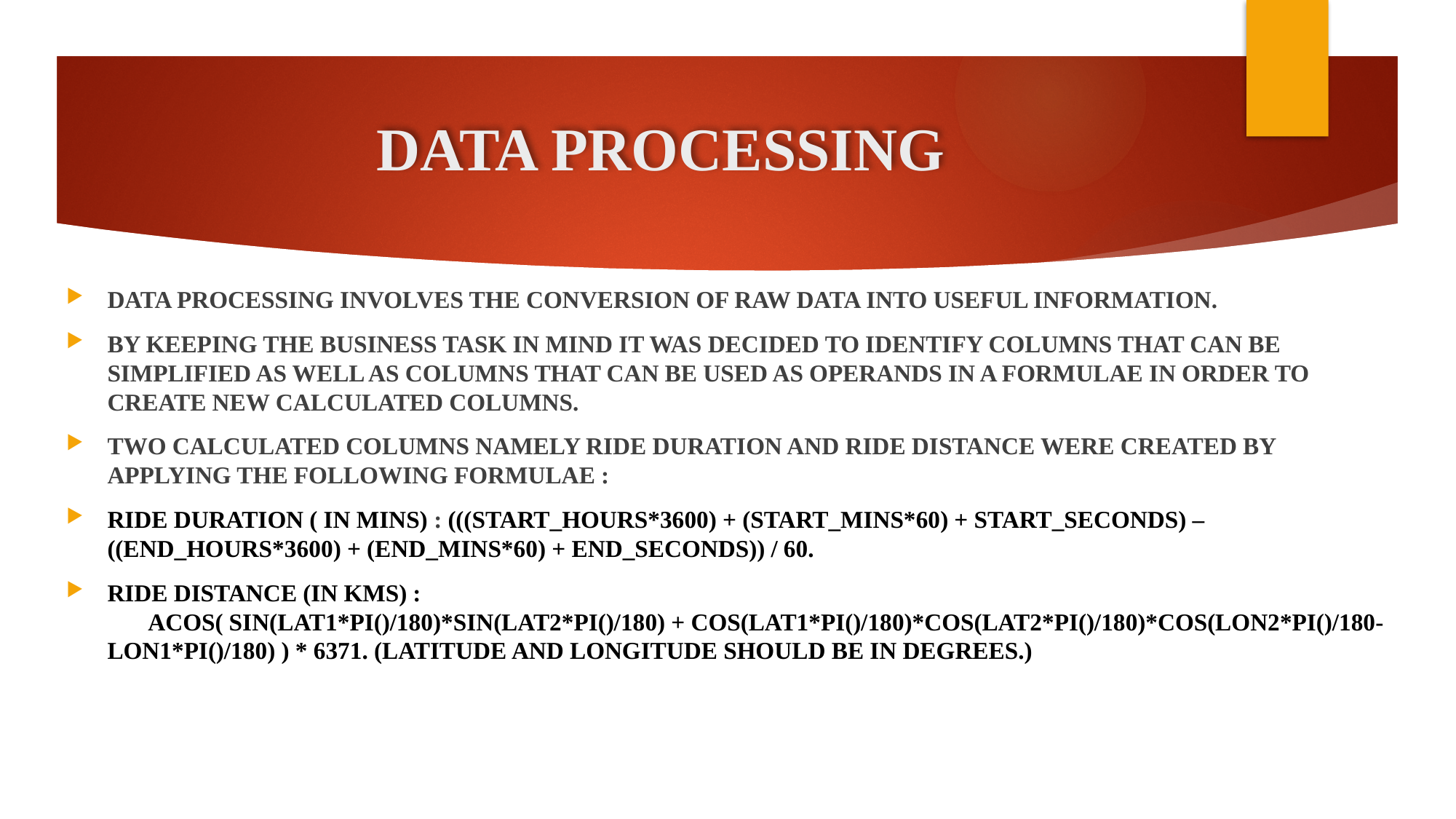

# DATA PROCESSING
DATA PROCESSING INVOLVES THE CONVERSION OF RAW DATA INTO USEFUL INFORMATION.
BY KEEPING THE BUSINESS TASK IN MIND IT WAS DECIDED TO IDENTIFY COLUMNS THAT CAN BE SIMPLIFIED AS WELL AS COLUMNS THAT CAN BE USED AS OPERANDS IN A FORMULAE IN ORDER TO CREATE NEW CALCULATED COLUMNS.
TWO CALCULATED COLUMNS NAMELY RIDE DURATION AND RIDE DISTANCE WERE CREATED BY APPLYING THE FOLLOWING FORMULAE :
RIDE DURATION ( IN MINS) : (((START_HOURS*3600) + (START_MINS*60) + START_SECONDS) – ((END_HOURS*3600) + (END_MINS*60) + END_SECONDS)) / 60.
RIDE DISTANCE (IN KMS) :                                                                                                                                                                         ACOS( SIN(LAT1*PI()/180)*SIN(LAT2*PI()/180) + COS(LAT1*PI()/180)*COS(LAT2*PI()/180)*COS(LON2*PI()/180-LON1*PI()/180) ) * 6371. (LATITUDE AND LONGITUDE SHOULD BE IN DEGREES.)